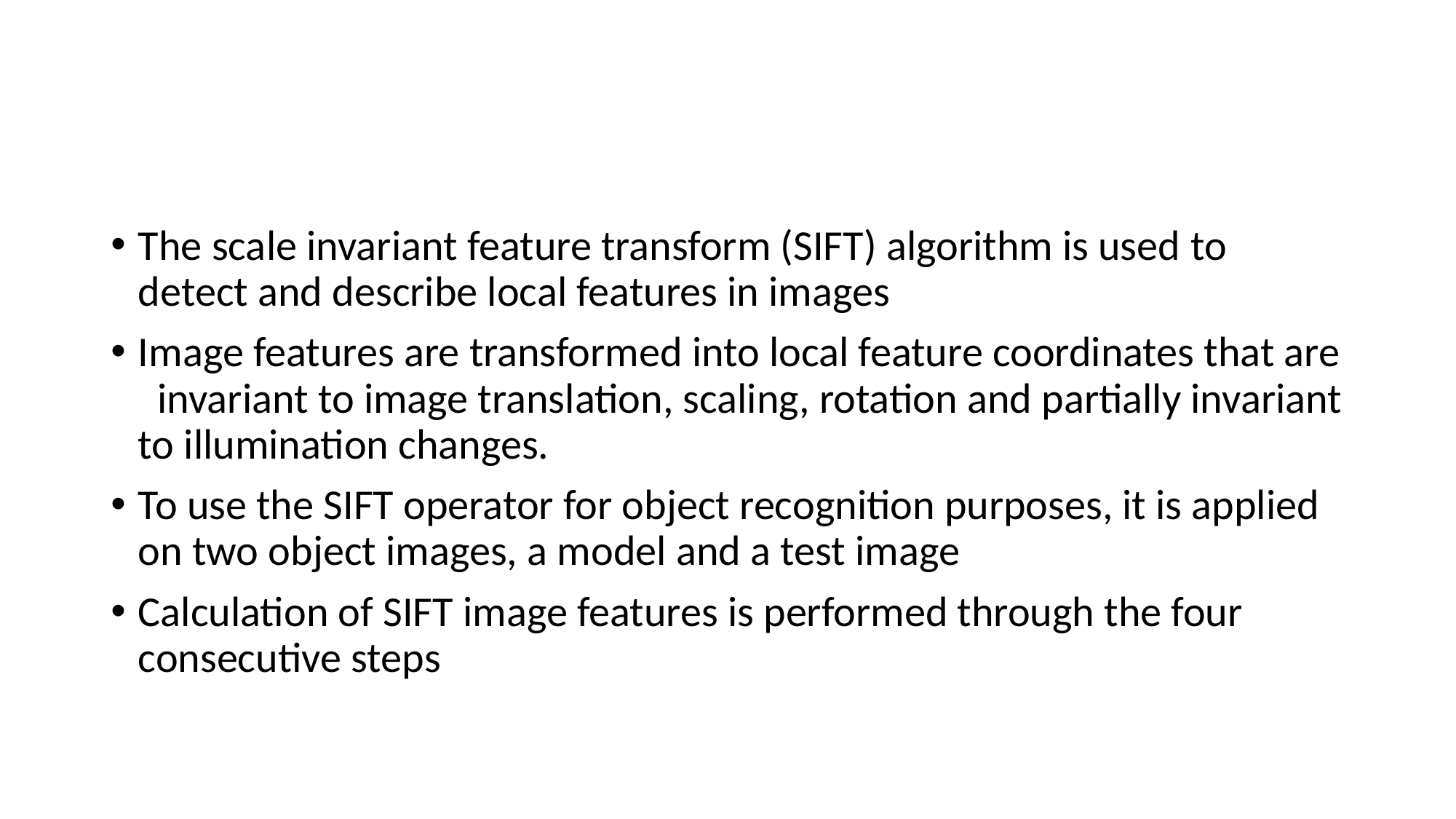

#
The scale invariant feature transform (SIFT) algorithm is used to detect and describe local features in images
Image features are transformed into local feature coordinates that are   invariant to image translation, scaling, rotation and partially invariant to illumination changes.
To use the SIFT operator for object recognition purposes, it is applied on two object images, a model and a test image
Calculation of SIFT image features is performed through the four consecutive steps